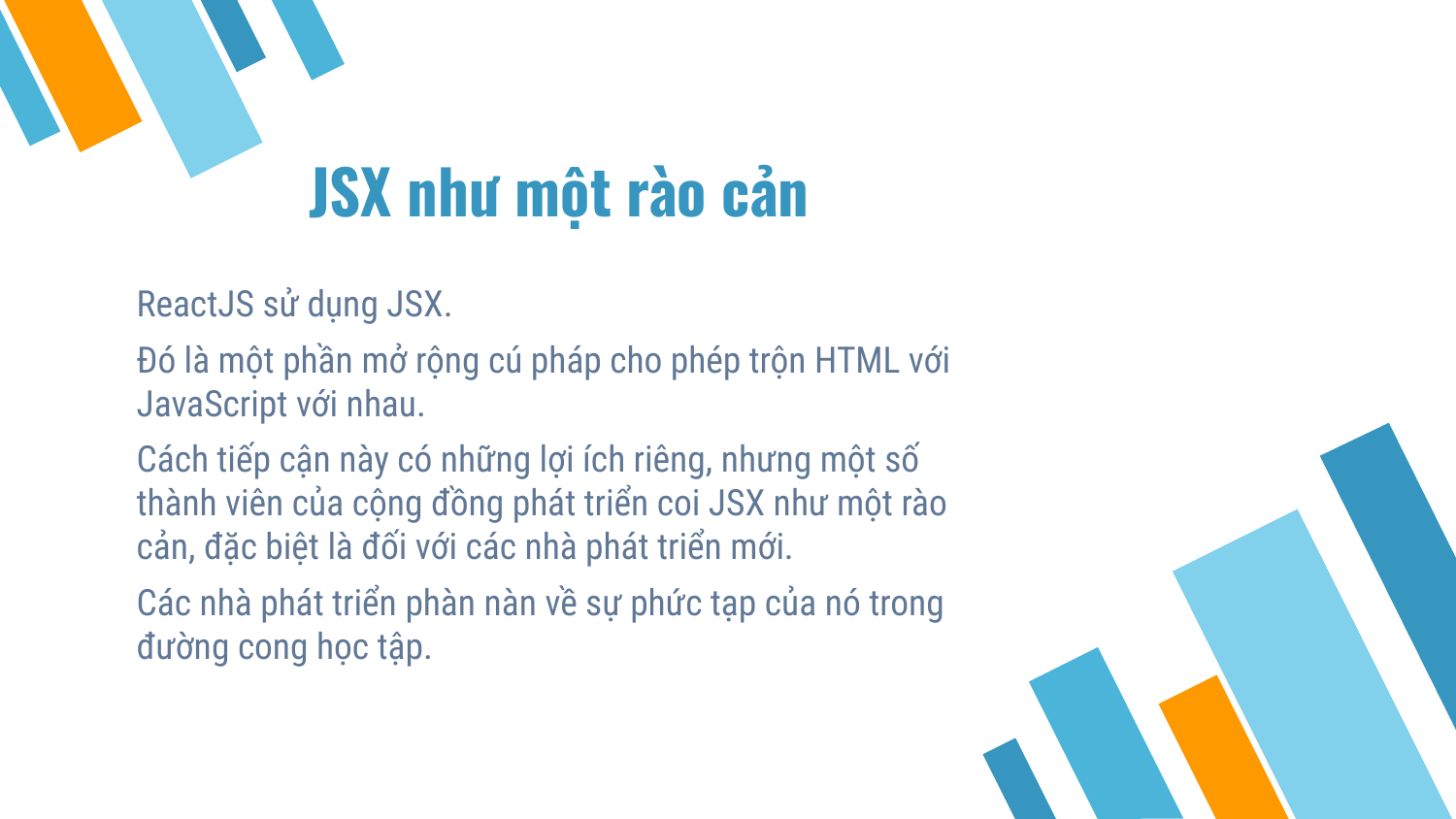

9
# JSX như một rào cản

ReactJS sử dụng JSX.
Đó là một phần mở rộng cú pháp cho phép trộn HTML với JavaScript với nhau.
Cách tiếp cận này có những lợi ích riêng, nhưng một số thành viên của cộng đồng phát triển coi JSX như một rào cản, đặc biệt là đối với các nhà phát triển mới.
Các nhà phát triển phàn nàn về sự phức tạp của nó trong đường cong học tập.